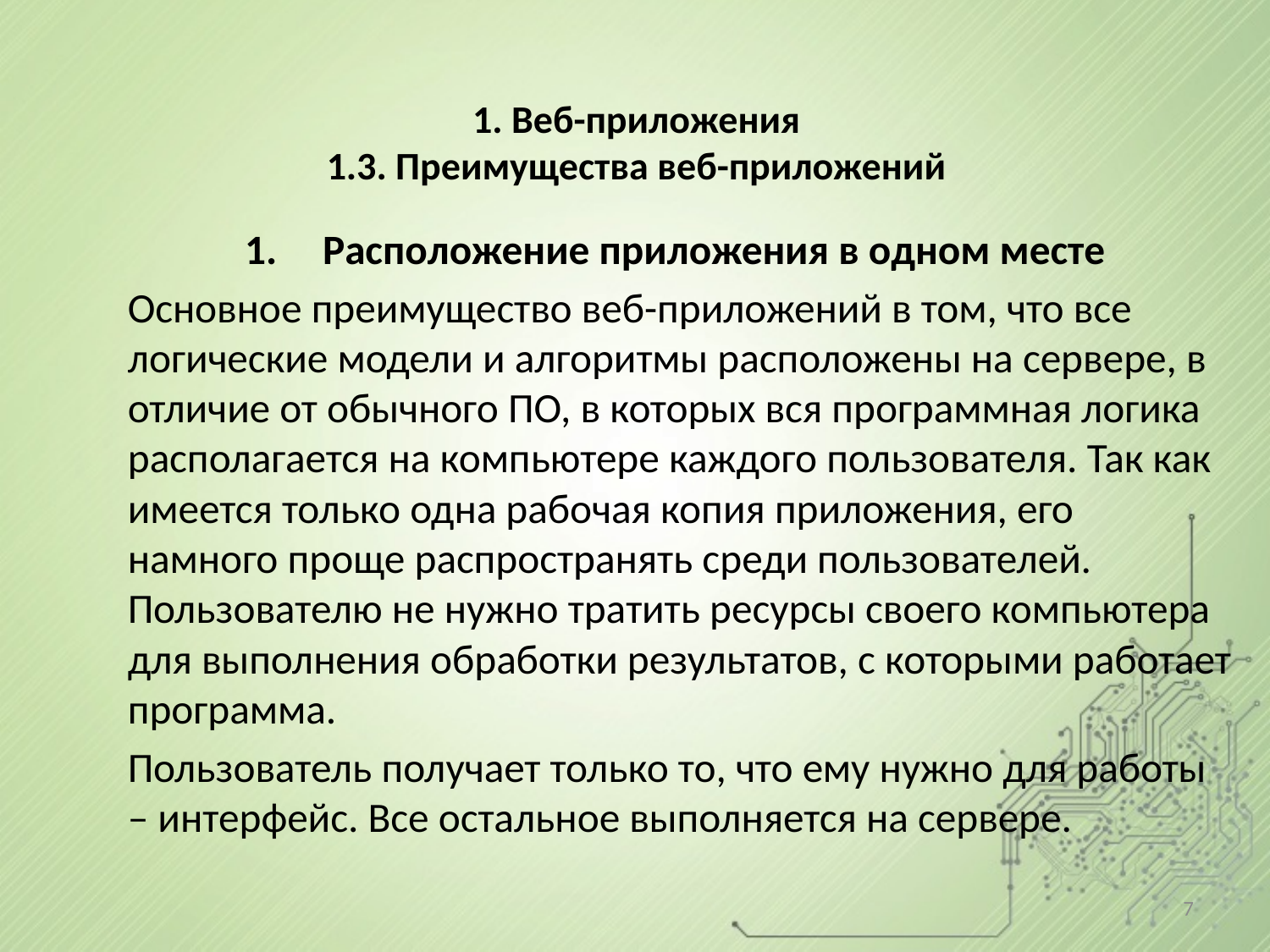

# 1. Веб-приложения 1.3. Преимущества веб-приложений
Расположение приложения в одном месте
Основное преимущество веб-приложений в том, что все логические модели и алгоритмы расположены на сервере, в отличие от обычного ПО, в которых вся программная логика располагается на компьютере каждого пользователя. Так как имеется только одна рабочая копия приложения, его намного проще распространять среди пользователей. Пользователю не нужно тратить ресурсы своего компьютера для выполнения обработки результатов, с которыми работает программа.
Пользователь получает только то, что ему нужно для работы – интерфейс. Все остальное выполняется на сервере.
7